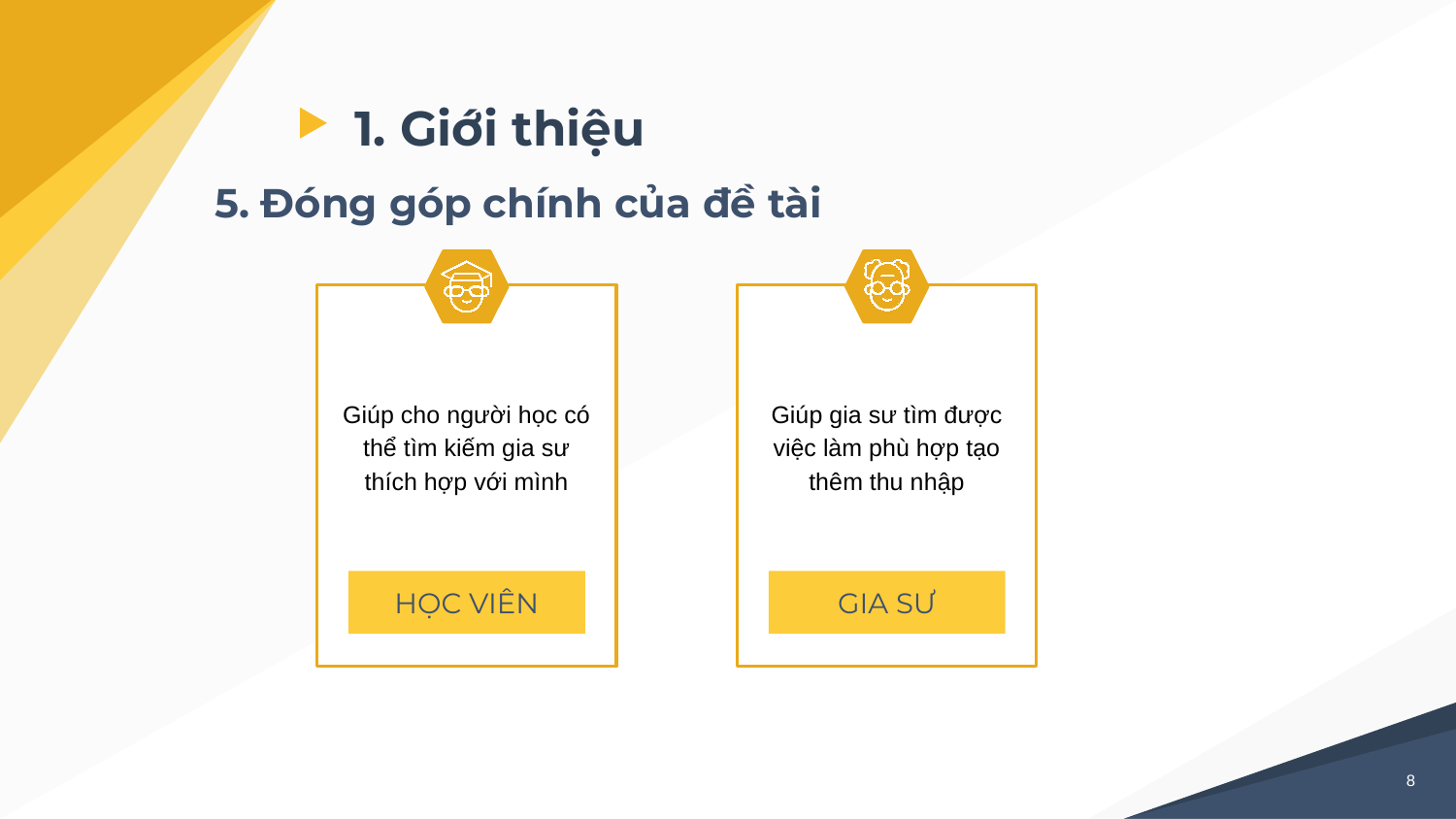

# 1. Giới thiệu
5. Đóng góp chính của đề tài

Giúp cho người học có thể tìm kiếm gia sư thích hợp với mình
HỌC VIÊN

Giúp gia sư tìm được việc làm phù hợp tạo thêm thu nhập
GIA SƯ

8